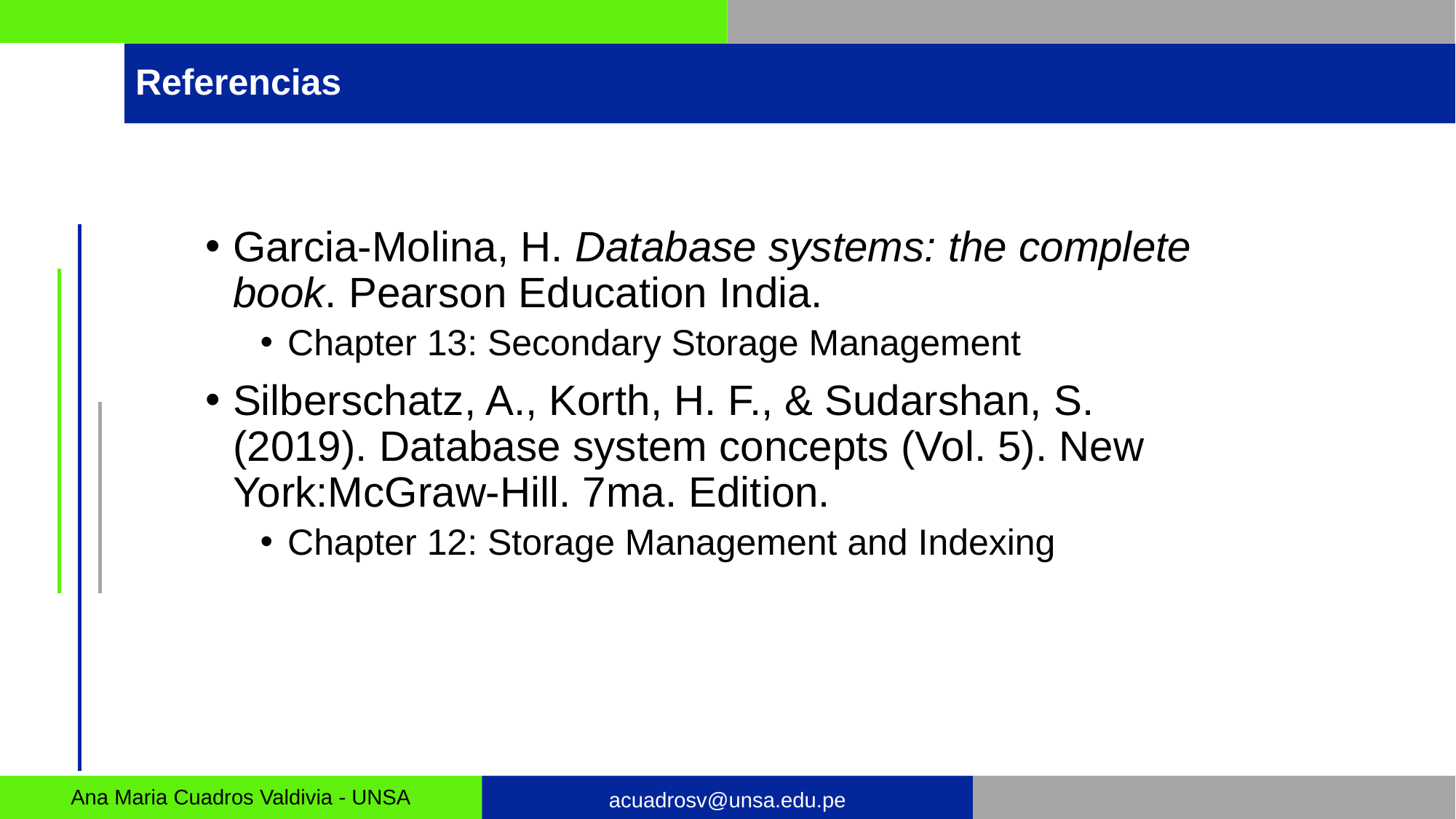

# Referencias
Garcia-Molina, H. Database systems: the complete book. Pearson Education India.
Chapter 13: Secondary Storage Management
Silberschatz, A., Korth, H. F., & Sudarshan, S. (2019). Database system concepts (Vol. 5). New York:McGraw-Hill. 7ma. Edition.
Chapter 12: Storage Management and Indexing